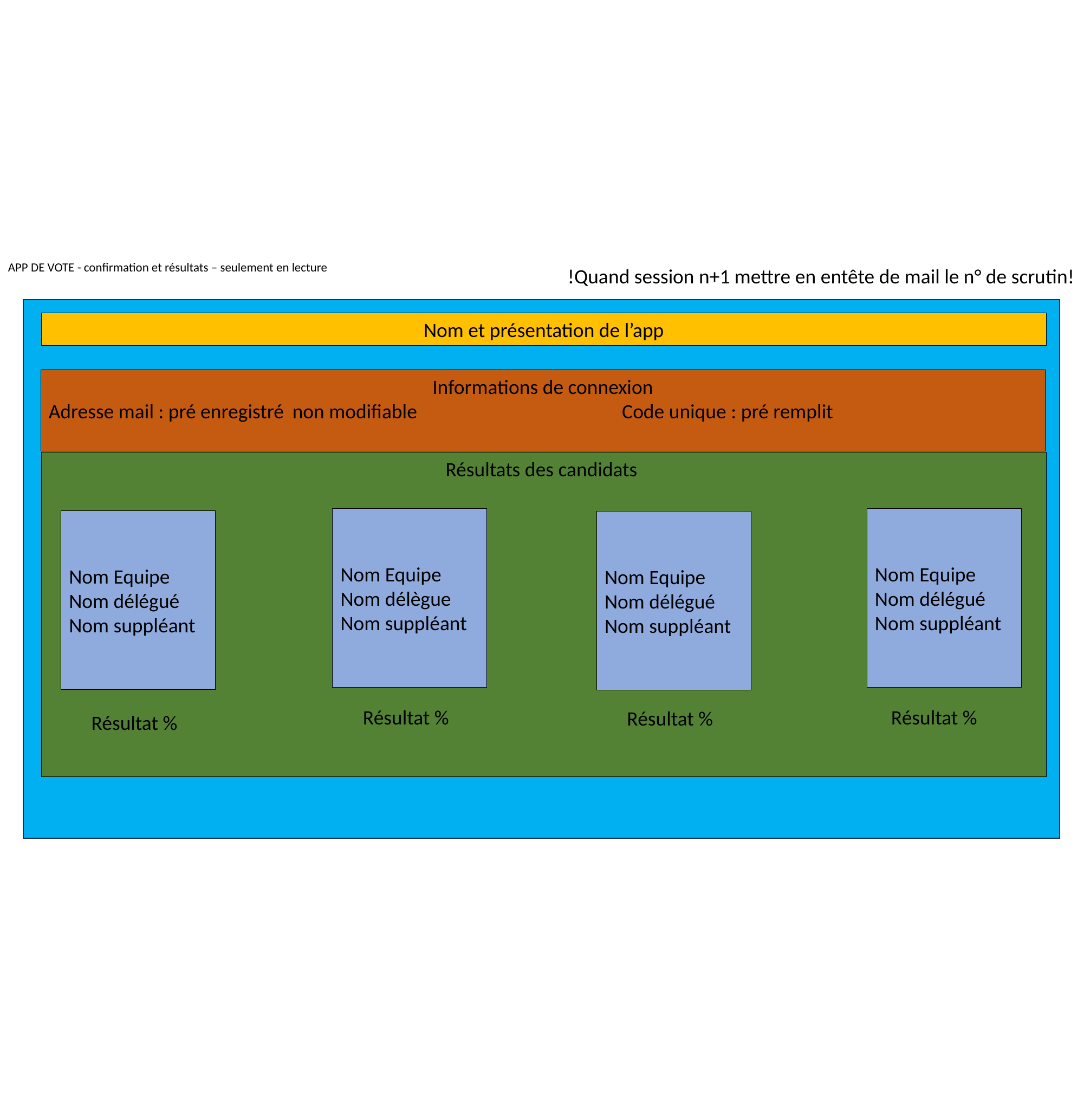

APP DE VOTE - confirmation et résultats – seulement en lecture
!Quand session n+1 mettre en entête de mail le n° de scrutin!

Nom et présentation de l’app
Informations de connexion
Adresse mail : pré enregistré	non modifiable			 Code unique : pré remplit

Résultats des candidats

Nom Equipe
Nom délégué
Nom suppléant

Nom Equipe
Nom délègue
Nom suppléant

Nom Equipe
Nom délégué
Nom suppléant

Nom Equipe
Nom délégué
Nom suppléant

Résultat %
Résultat %
Résultat %
Résultat %